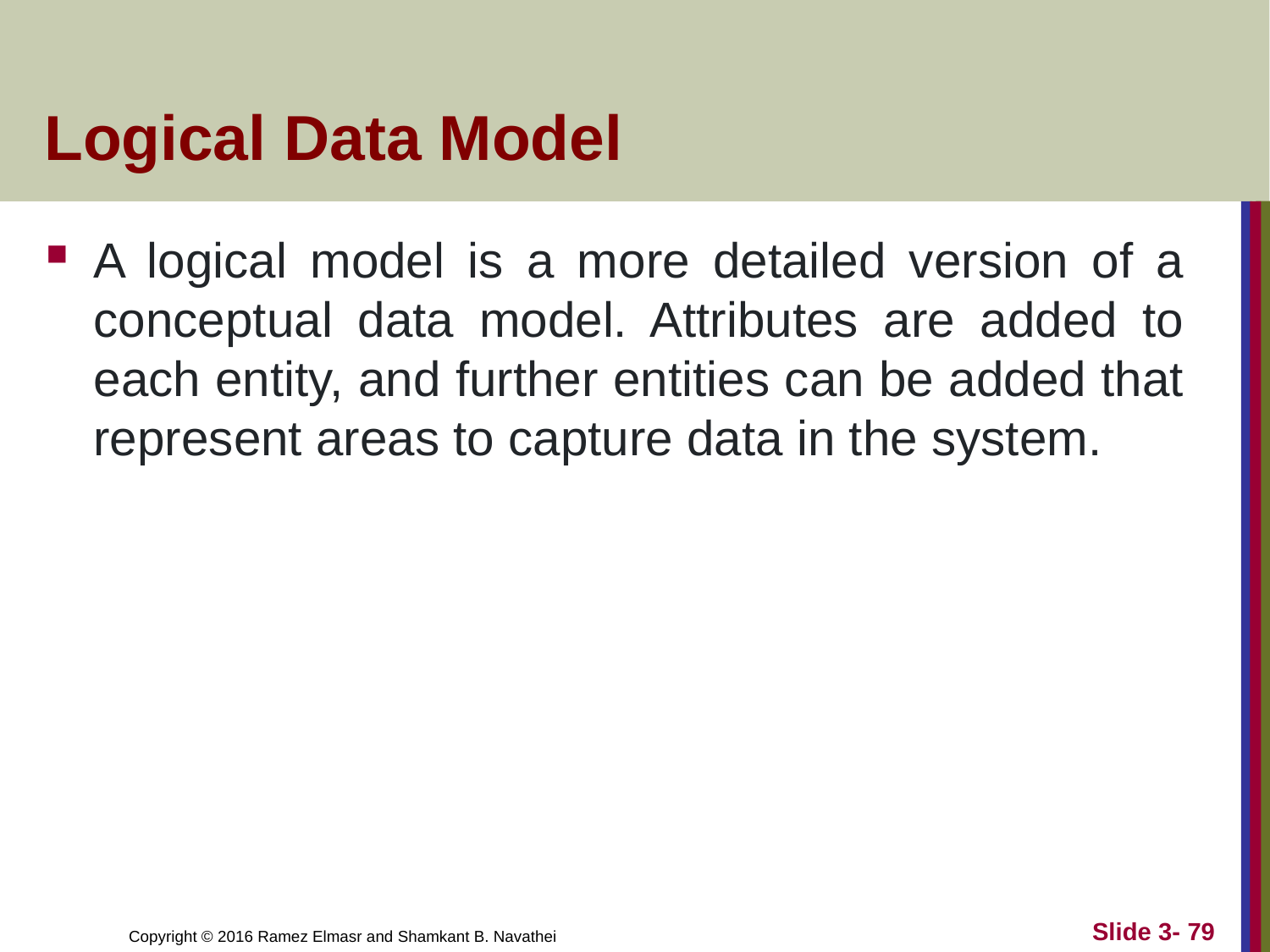

# Logical Data Model
A logical model is a more detailed version of a conceptual data model. Attributes are added to each entity, and further entities can be added that represent areas to capture data in the system.
Slide 3- 79